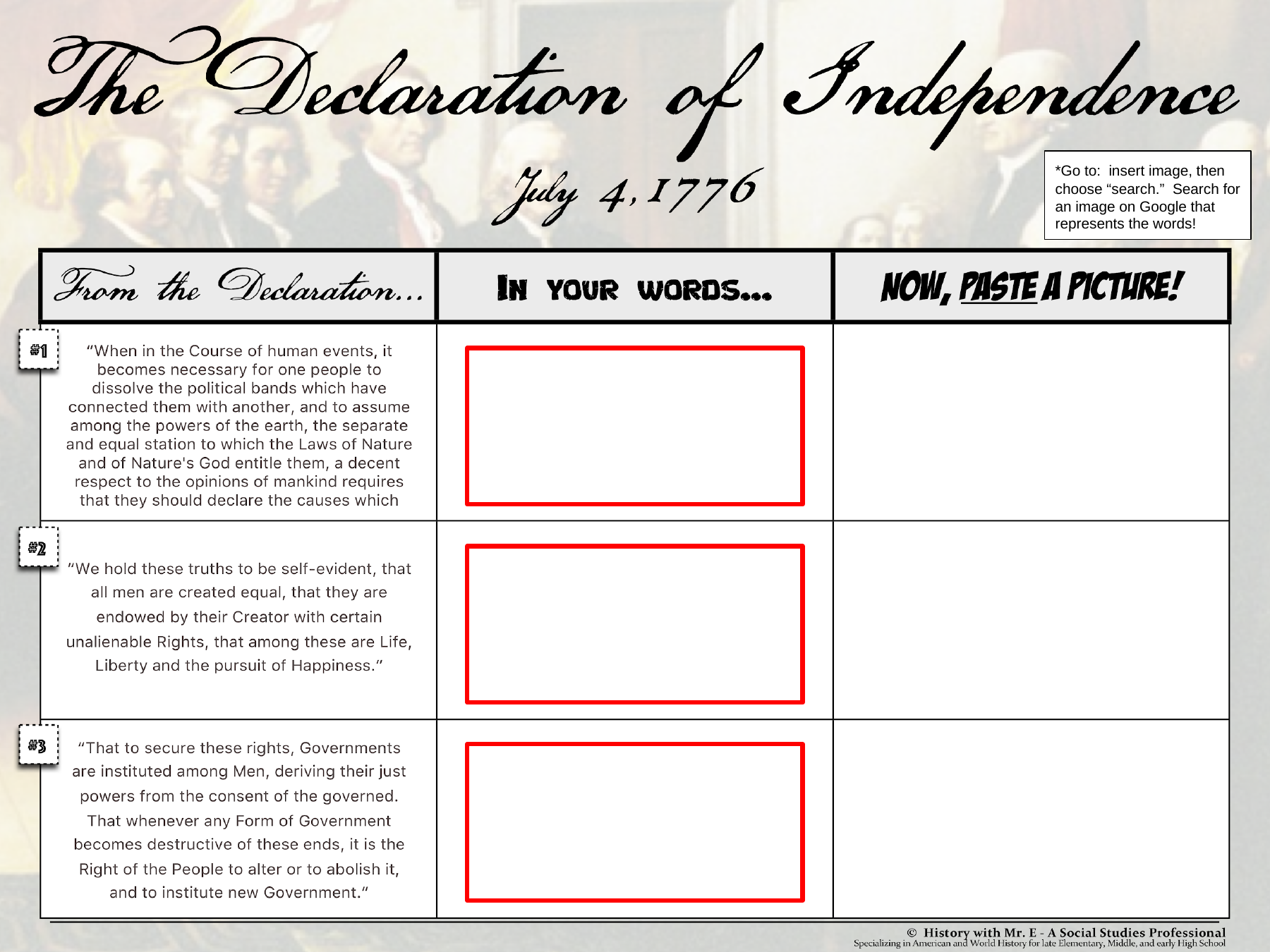

*Go to:  insert image, then choose “search.”  Search for an image on Google that represents the words!